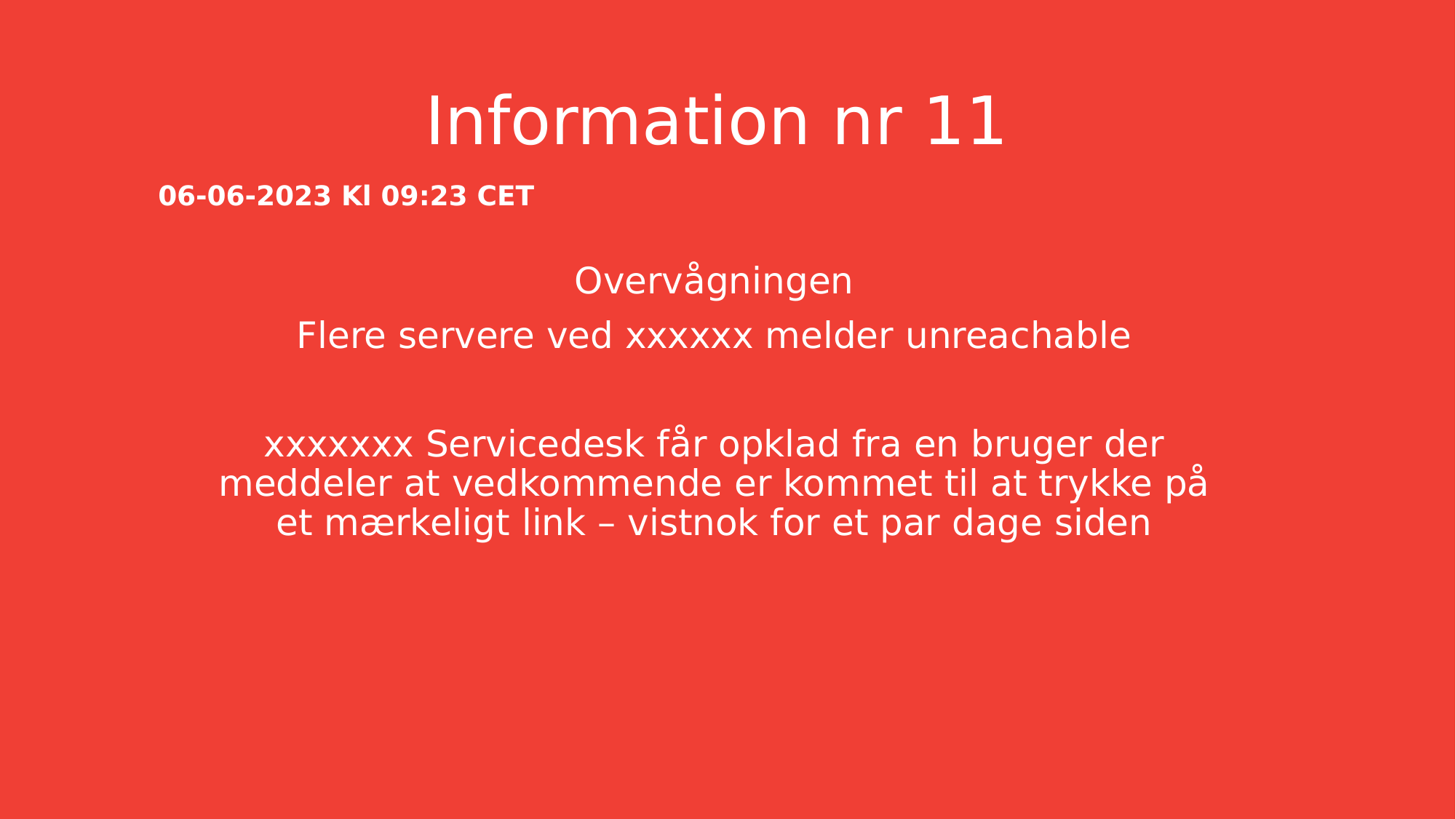

# Information nr 11
06-06-2023 Kl 09:23 CET
Overvågningen
Flere servere ved xxxxxx melder unreachable

xxxxxxx Servicedesk får opklad fra en bruger der meddeler at vedkommende er kommet til at trykke på et mærkeligt link – vistnok for et par dage siden